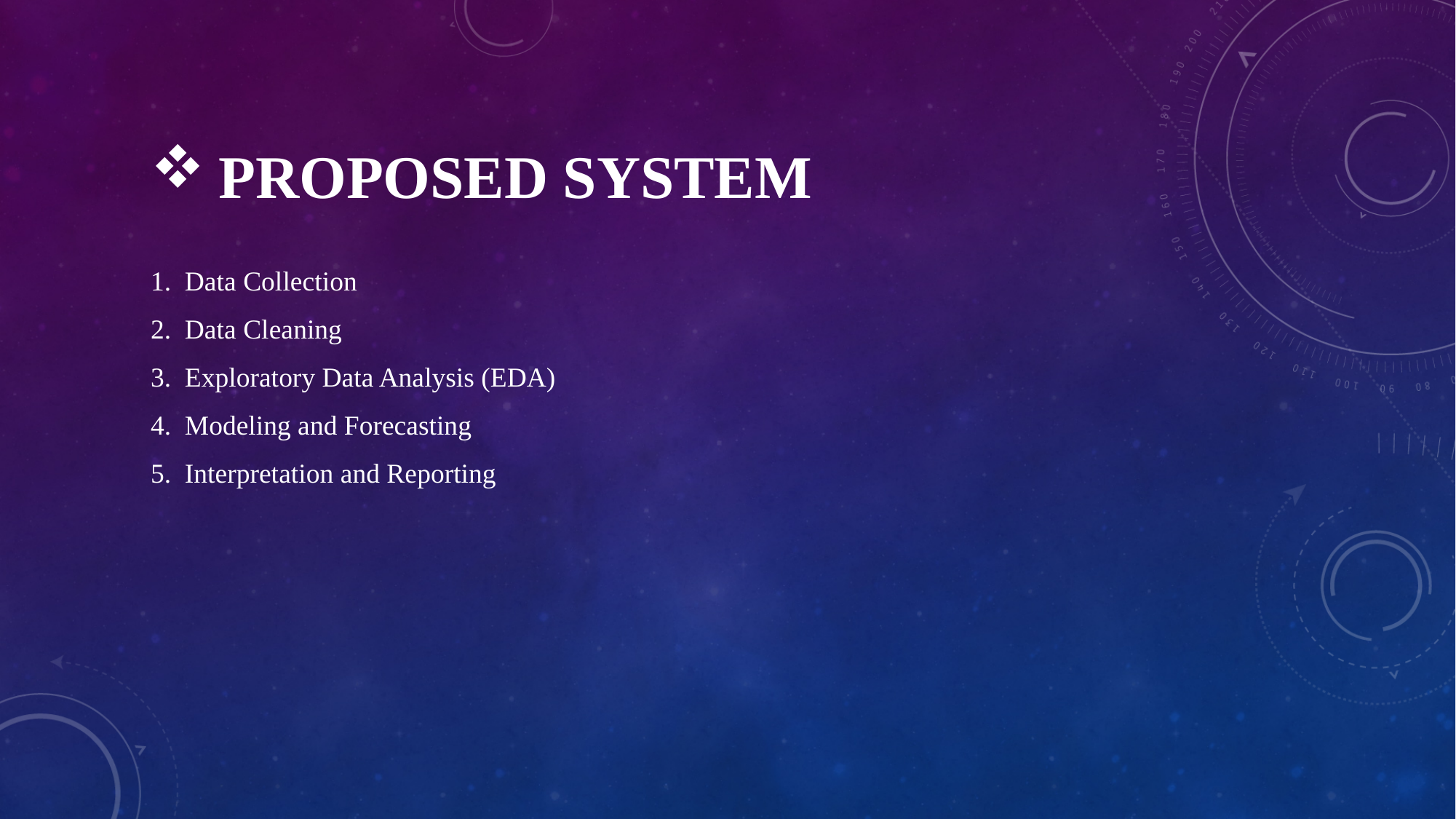

# PROPOSED SYSTEM
Data Collection
Data Cleaning
Exploratory Data Analysis (EDA)
Modeling and Forecasting
Interpretation and Reporting